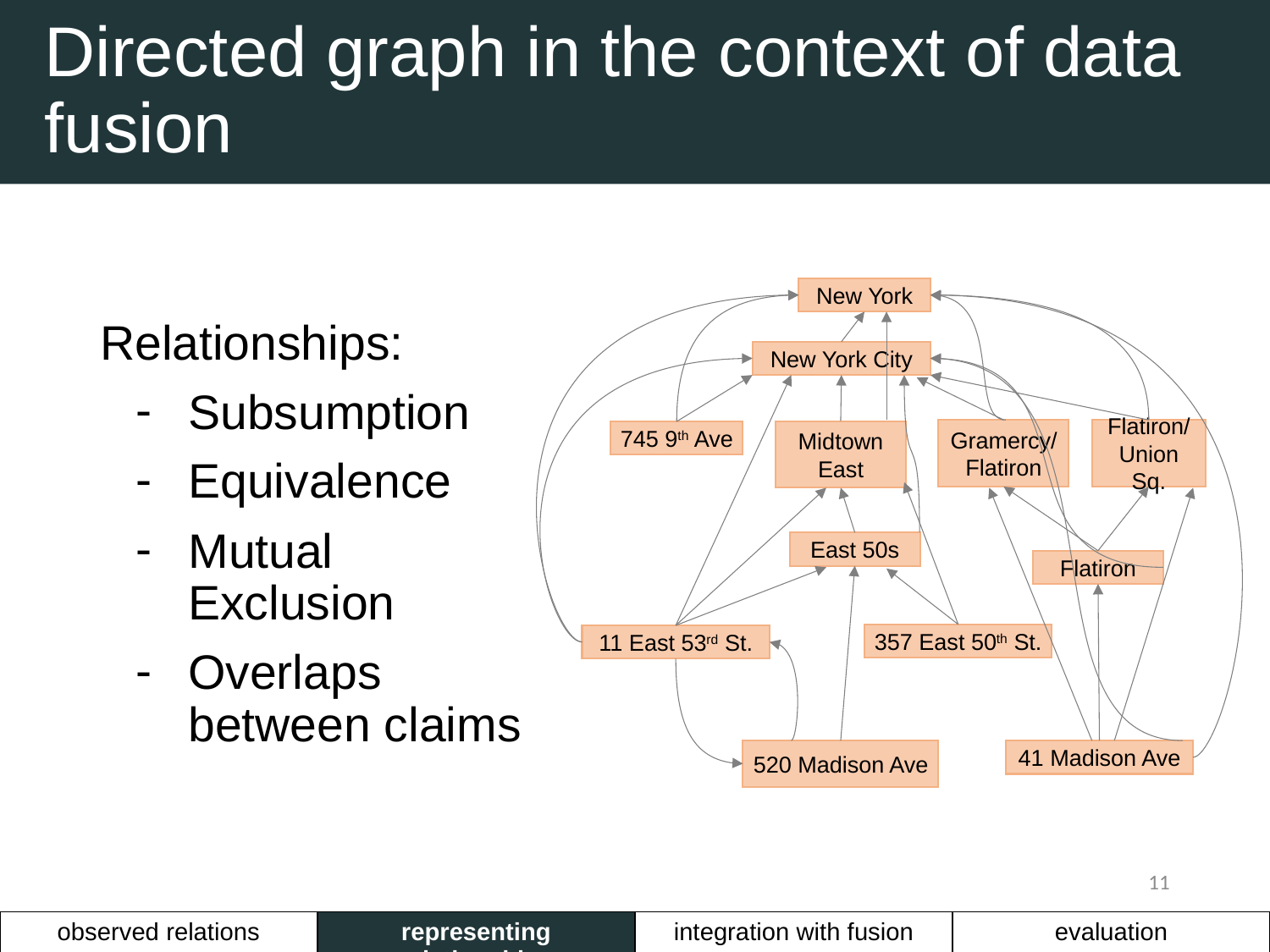

# Directed graph in the context of data fusion
New York
Relationships:
Subsumption
Equivalence
Mutual Exclusion
Overlaps between claims

New York City
Flatiron/
Union Sq.
Gramercy/
Flatiron
Midtown East
745 9th Ave
East 50s
Flatiron
357 East 50th St.
11 East 53rd St.
520 Madison Ave
41 Madison Ave
11
| observed relations | representing relationships | integration with fusion | evaluation |
| --- | --- | --- | --- |